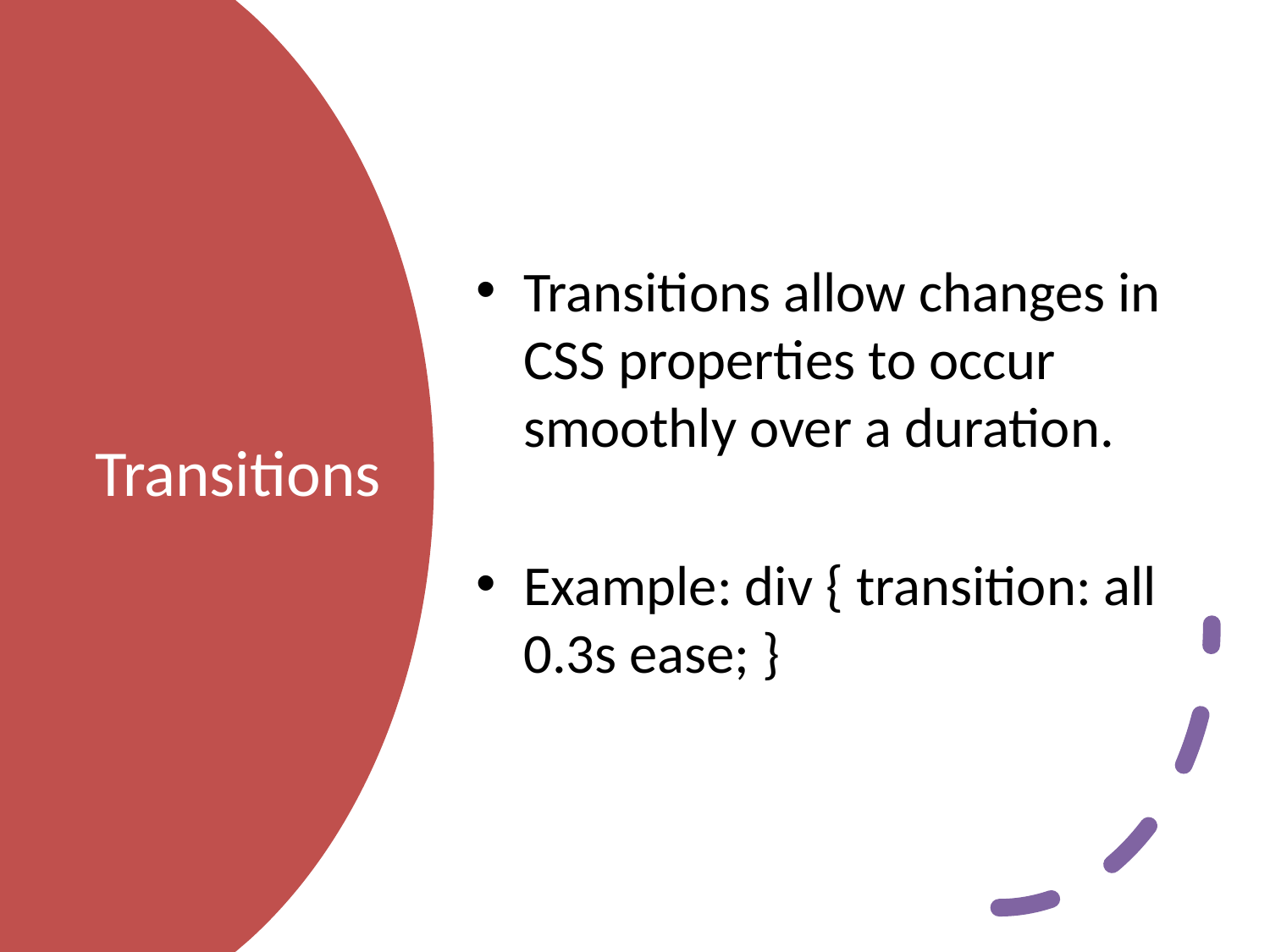

Transitions allow changes in CSS properties to occur smoothly over a duration.

Example: div { transition: all 0.3s ease; }
# Transitions